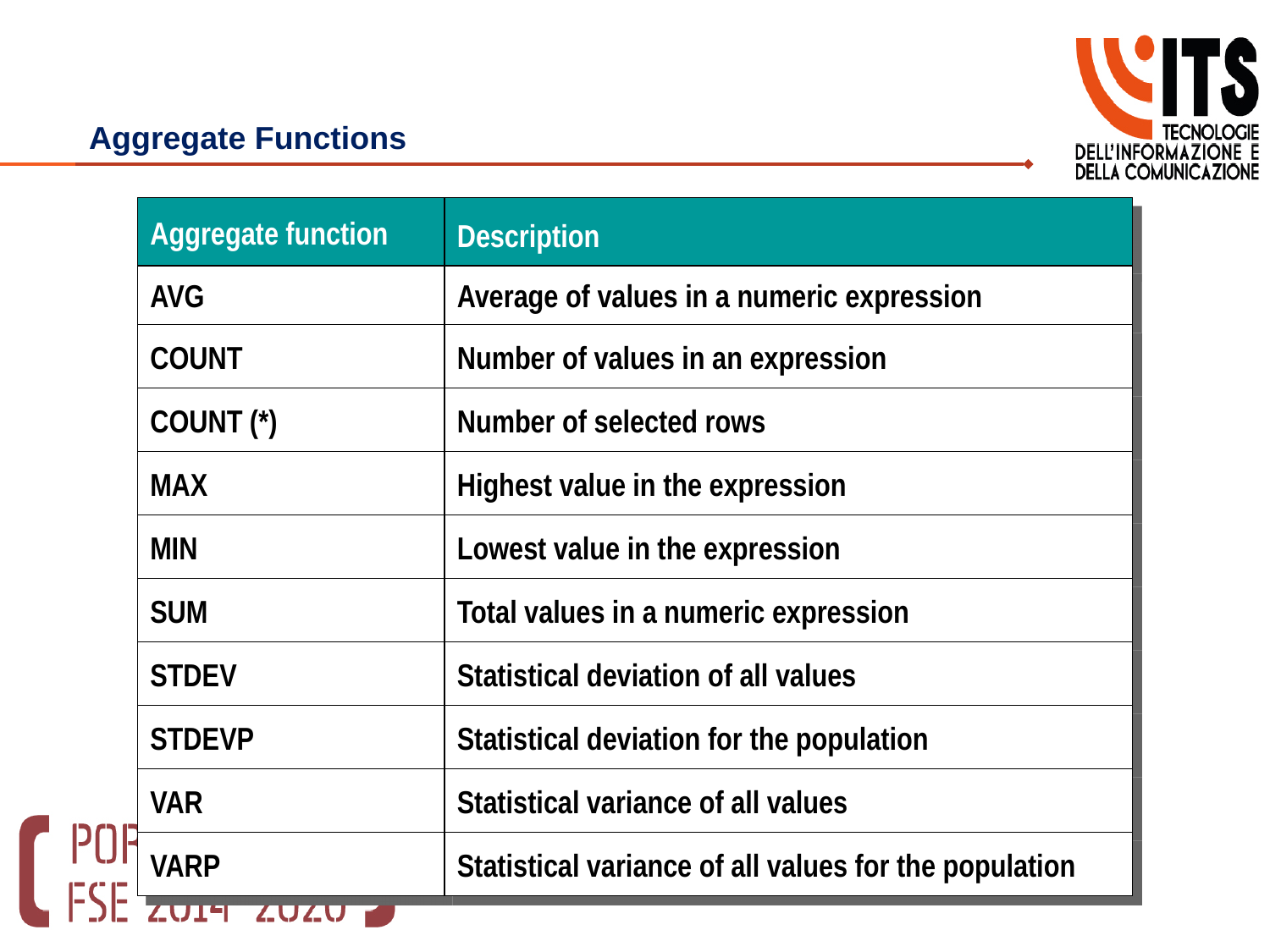

# Aggregate Functions
Aggregate function
Description
AVG
Average of values in a numeric expression
COUNT
Number of values in an expression
COUNT (*)
Number of selected rows
MAX
Highest value in the expression
MIN
Lowest value in the expression
SUM
Total values in a numeric expression
STDEV
Statistical deviation of all values
STDEVP
Statistical deviation for the population
VAR
Statistical variance of all values
VARP
Statistical variance of all values for the population